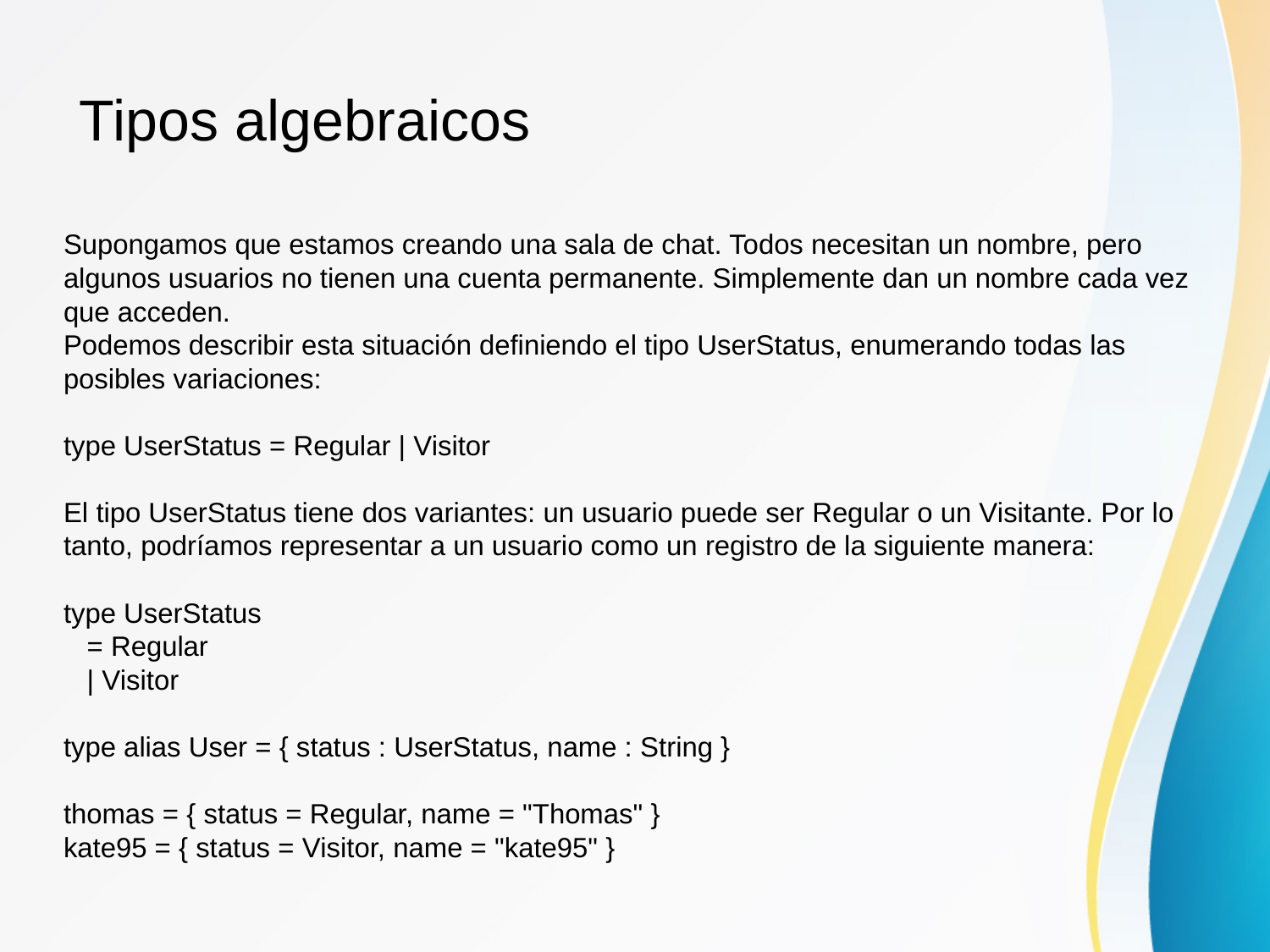

Tipos algebraicos
Supongamos que estamos creando una sala de chat. Todos necesitan un nombre, pero algunos usuarios no tienen una cuenta permanente. Simplemente dan un nombre cada vez que acceden.
Podemos describir esta situación definiendo el tipo UserStatus, enumerando todas las posibles variaciones:

type UserStatus = Regular | Visitor

El tipo UserStatus tiene dos variantes: un usuario puede ser Regular o un Visitante. Por lo tanto, podríamos representar a un usuario como un registro de la siguiente manera:

type UserStatus
   = Regular
   | Visitor

type alias User = { status : UserStatus, name : String }

thomas = { status = Regular, name = "Thomas" }
kate95 = { status = Visitor, name = "kate95" }